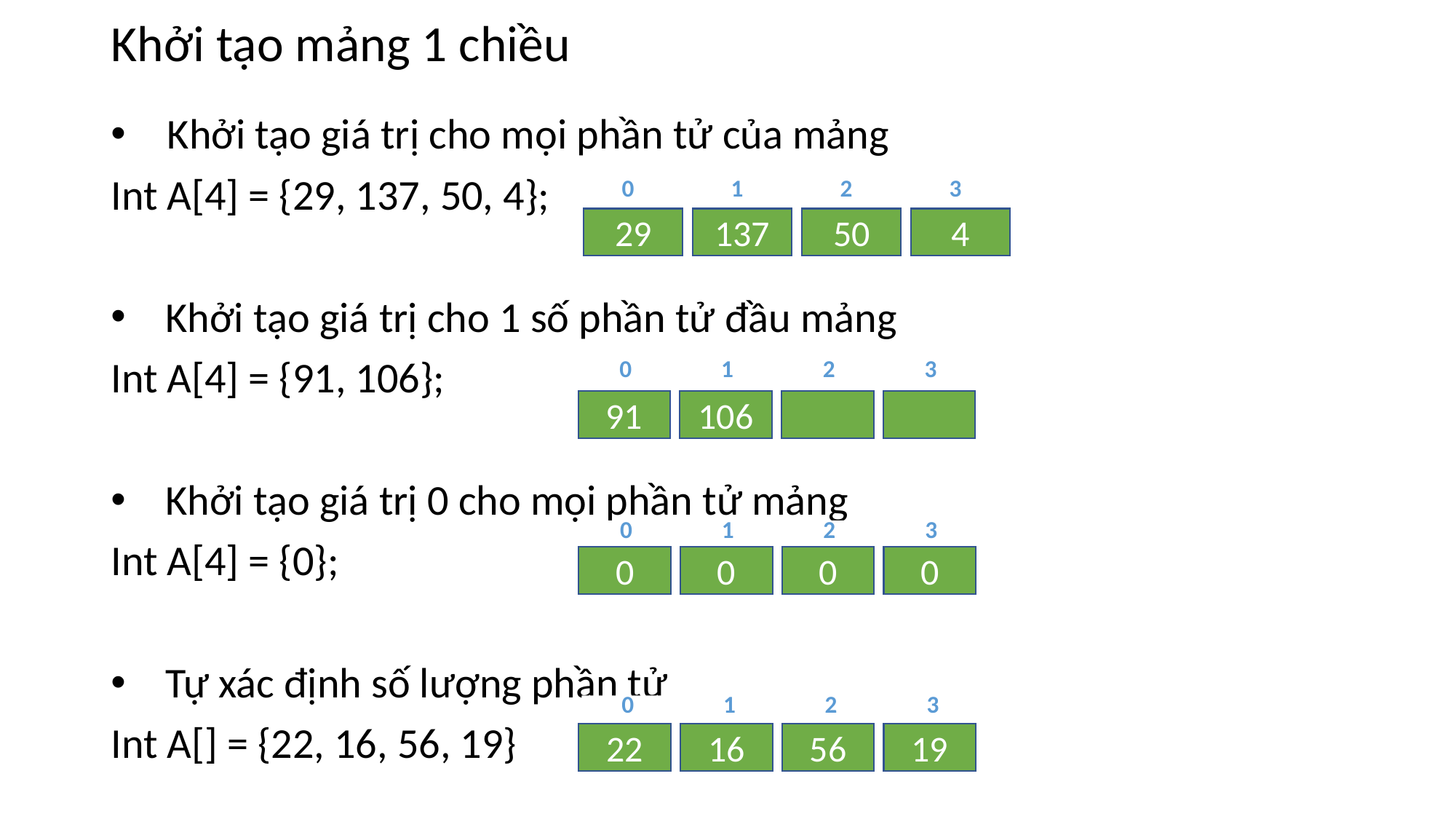

# Khởi tạo mảng 1 chiều
   Khởi tạo giá trị cho mọi phần tử của mảng
Int A[4] = {29, 137, 50, 4};

Khởi tạo giá trị cho 1 số phần tử đầu mảng
Int A[4] = {91, 106};

Khởi tạo giá trị 0 cho mọi phần tử mảng
Int A[4] = {0};

Tự xác định số lượng phần tử
Int A[] = {22, 16, 56, 19}

0
1
2
3
29
137
50
4
0
1
2
3
91
106

0
1
2
3
0
0
0
0
0
1
2
3
22
16
56
19